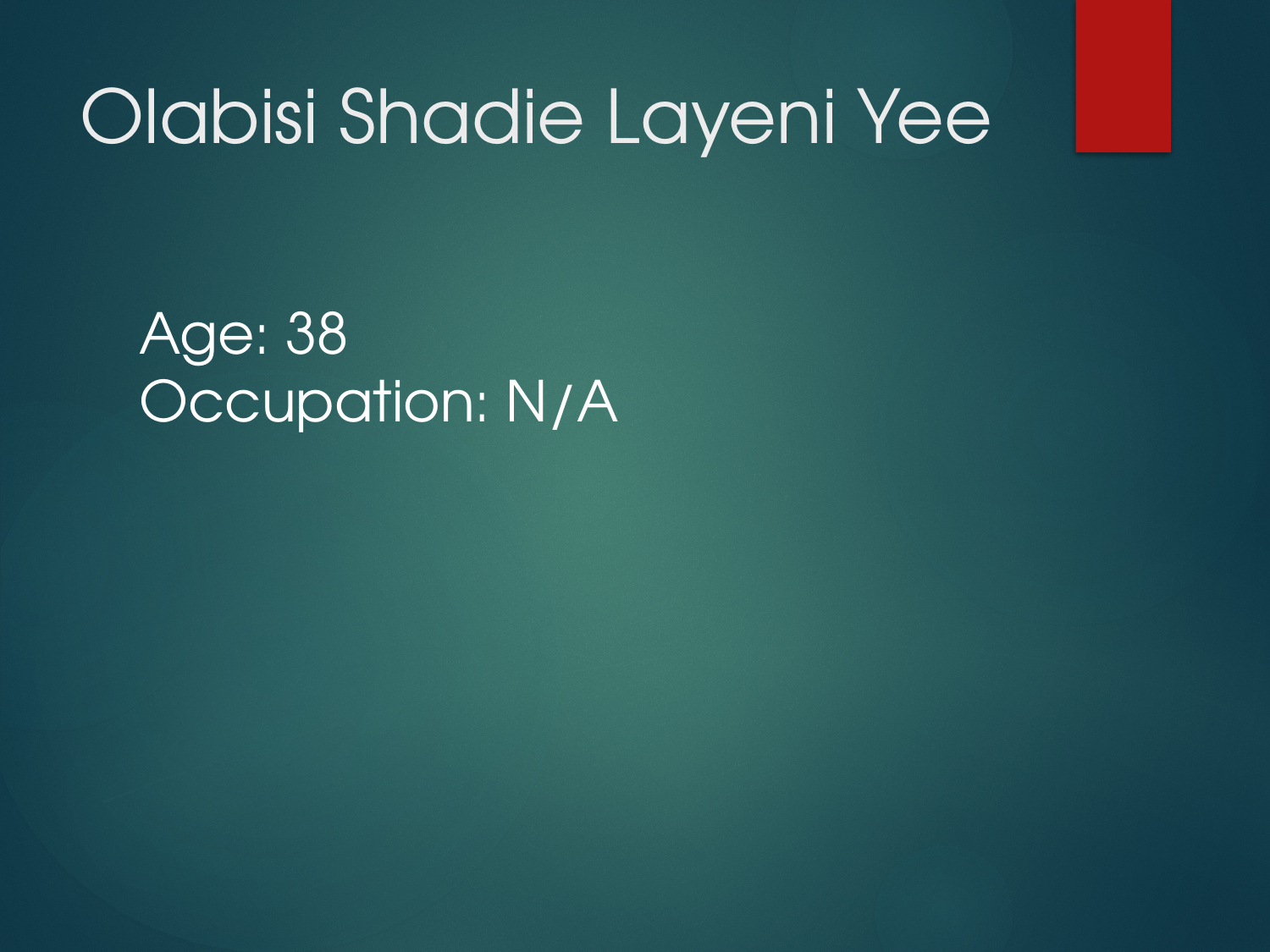

# Olabisi Shadie Layeni Yee

Age: 38
Occupation: N/A